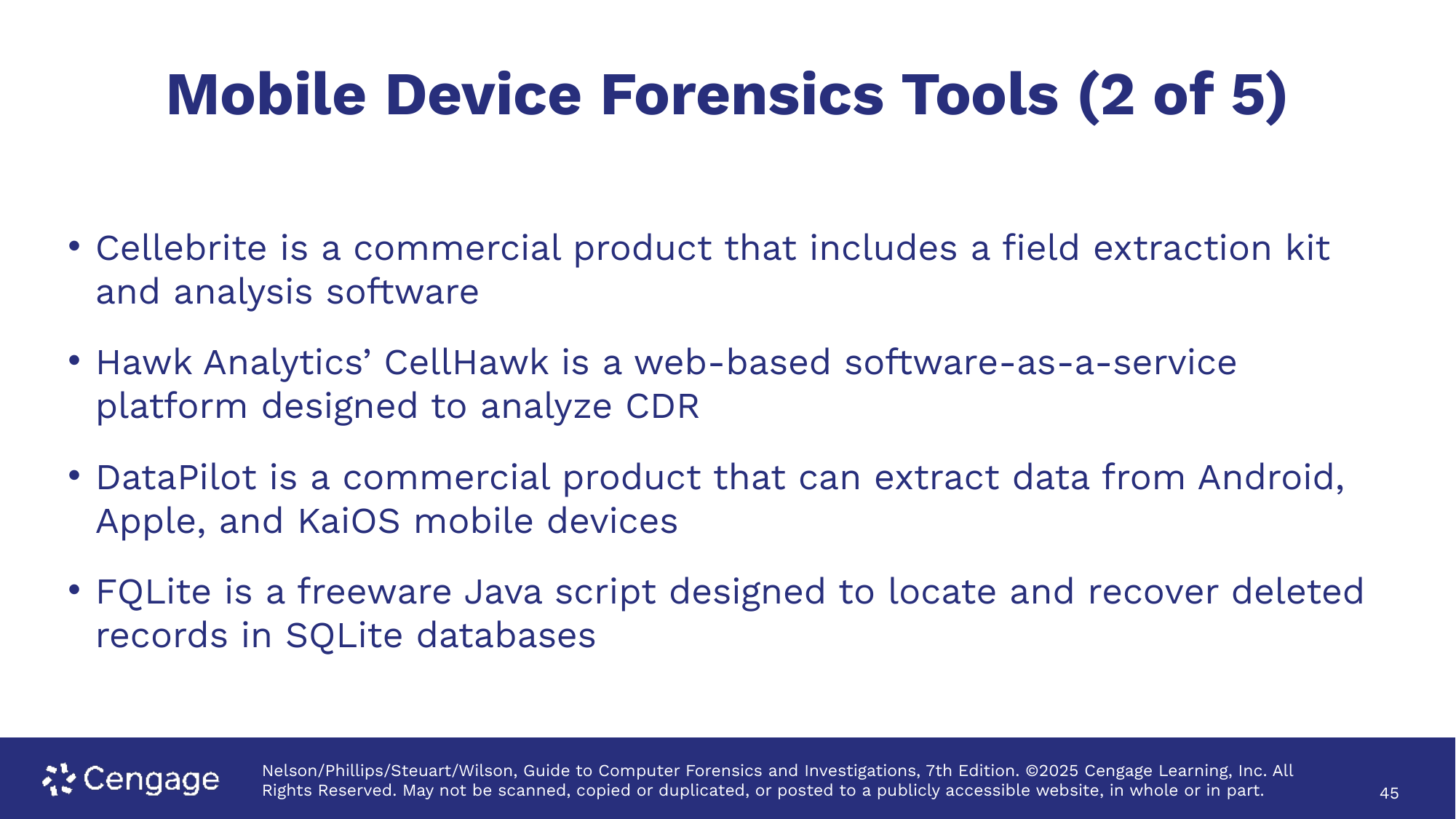

# Mobile Device Forensics Tools (2 of 5)
Cellebrite is a commercial product that includes a field extraction kit and analysis software
Hawk Analytics’ CellHawk is a web-based software-as-a-service platform designed to analyze CDR
DataPilot is a commercial product that can extract data from Android, Apple, and KaiOS mobile devices
FQLite is a freeware Java script designed to locate and recover deleted records in SQLite databases